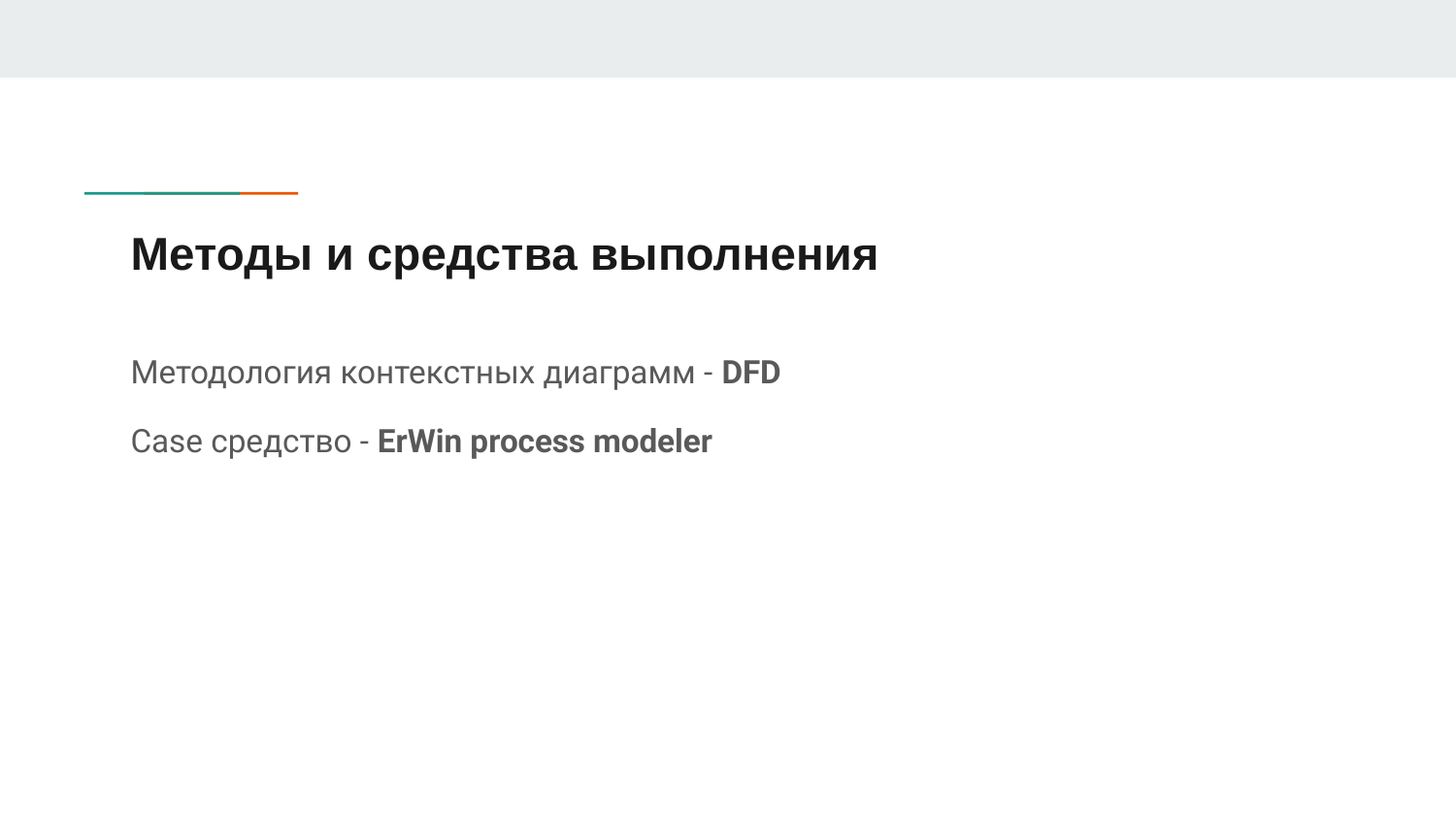

# Методы и средства выполнения
Методология контекстных диаграмм - DFD
Case средство - ErWin process modeler